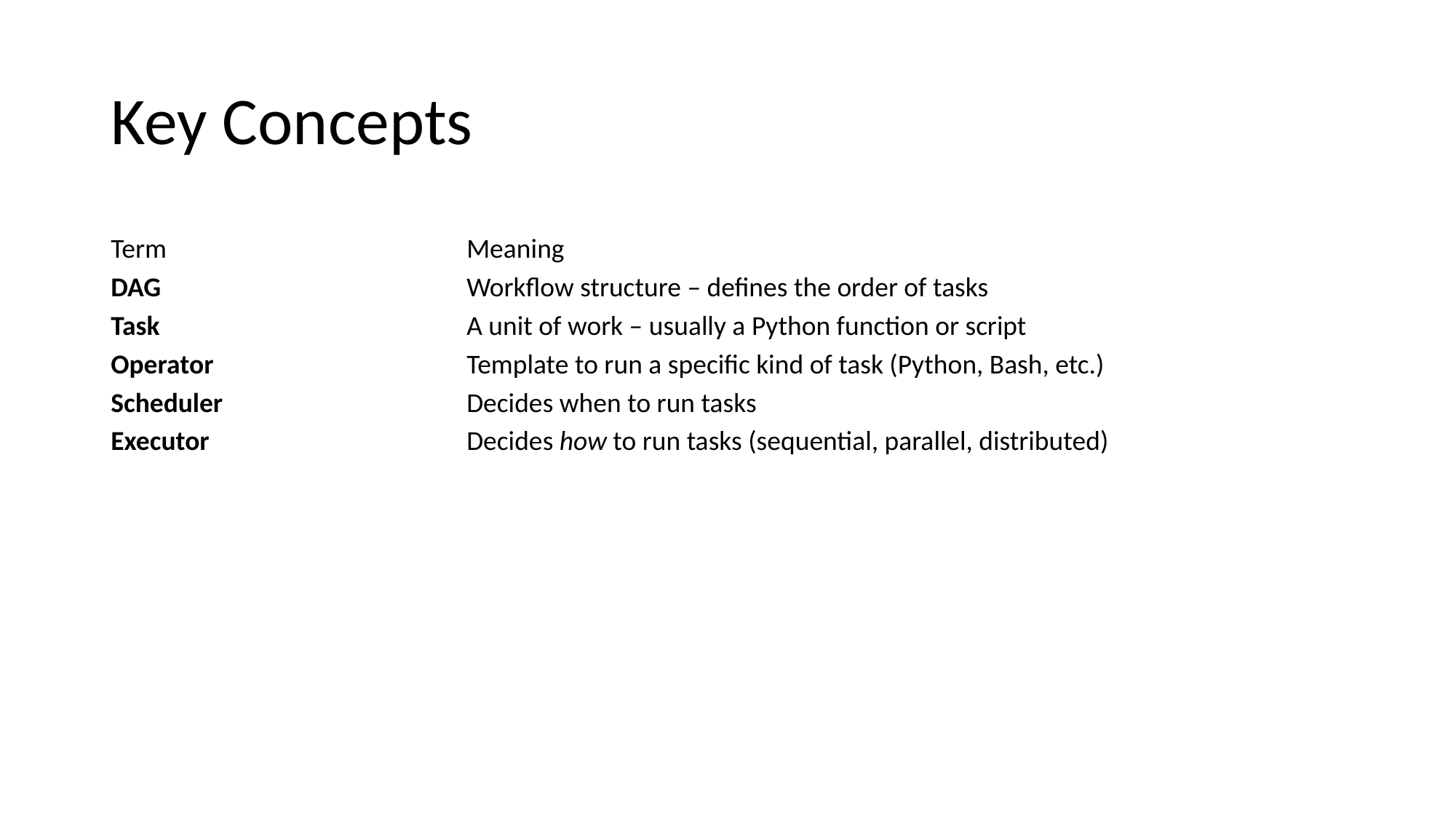

# Key Concepts
| Term | Meaning |
| --- | --- |
| DAG | Workflow structure – defines the order of tasks |
| Task | A unit of work – usually a Python function or script |
| Operator | Template to run a specific kind of task (Python, Bash, etc.) |
| Scheduler | Decides when to run tasks |
| Executor | Decides how to run tasks (sequential, parallel, distributed) |